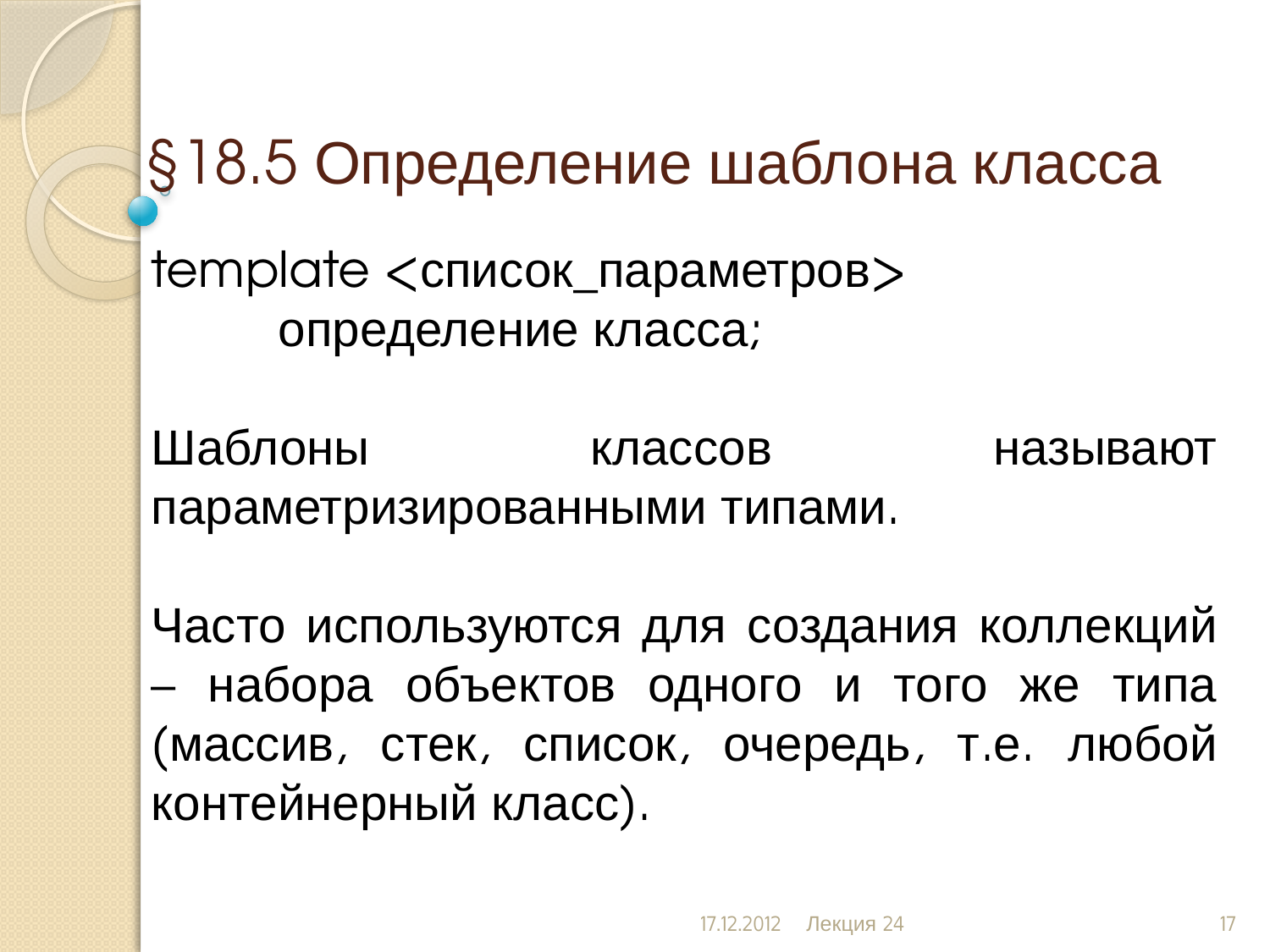

# §18.5 Определение шаблона класса
template <список_параметров>
	определение класса;

Шаблоны классов называют параметризированными типами.

Часто используются для создания коллекций – набора объектов одного и того же типа (массив, стек, список, очередь, т.е. любой контейнерный класс).
17.12.2012
Лекция 24
17